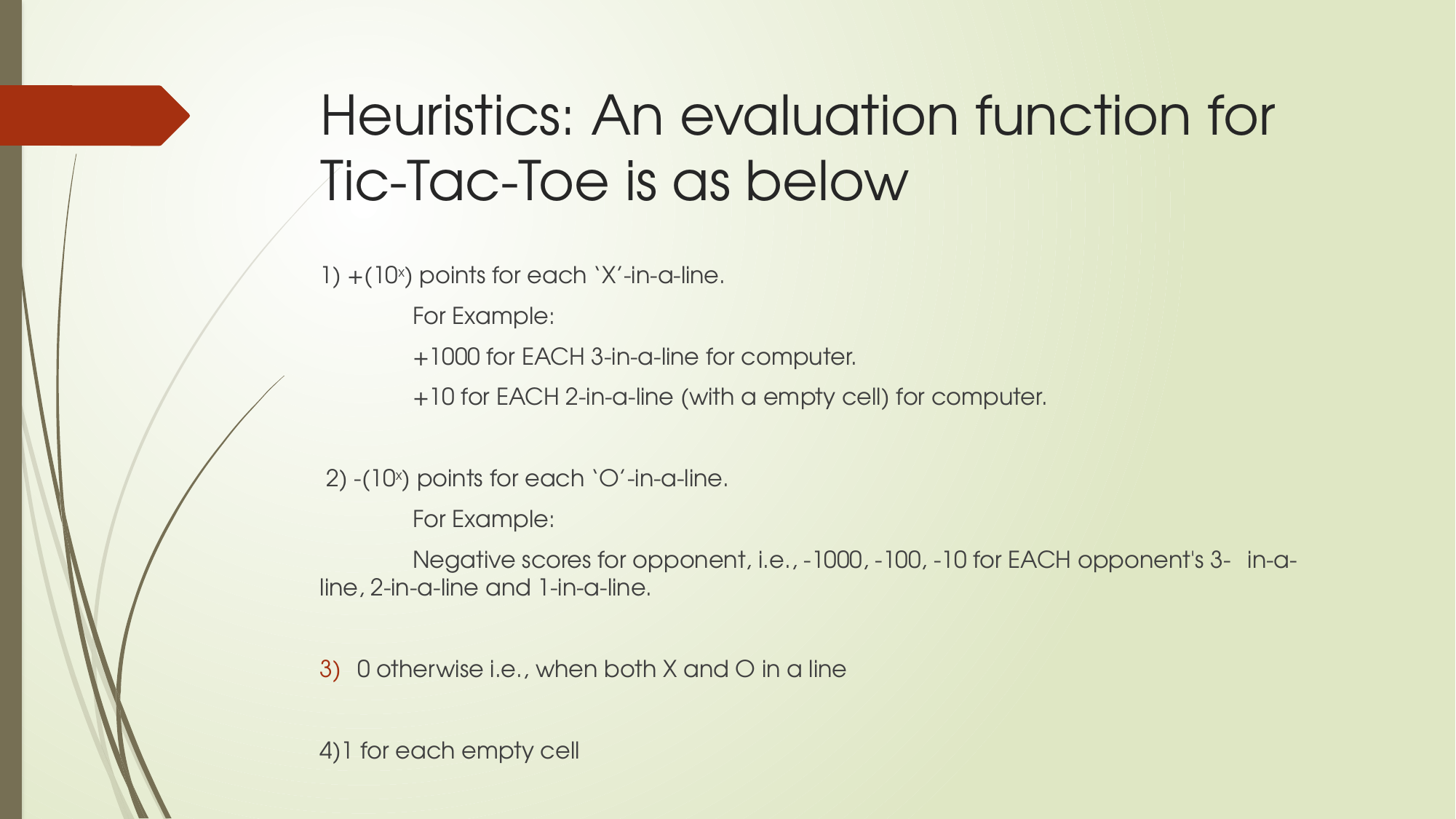

# Heuristics: An evaluation function for Tic-Tac-Toe is as below
1) +(10x) points for each ‘X’-in-a-line.
	For Example:
	+1000 for EACH 3-in-a-line for computer.
	+10 for EACH 2-in-a-line (with a empty cell) for computer.

 2) -(10x) points for each ‘O’-in-a-line.
	For Example:
	Negative scores for opponent, i.e., -1000, -100, -10 for EACH opponent's 3-	in-a-	line, 2-in-a-line and 1-in-a-line.

0 otherwise i.e., when both X and O in a line

4)1 for each empty cell